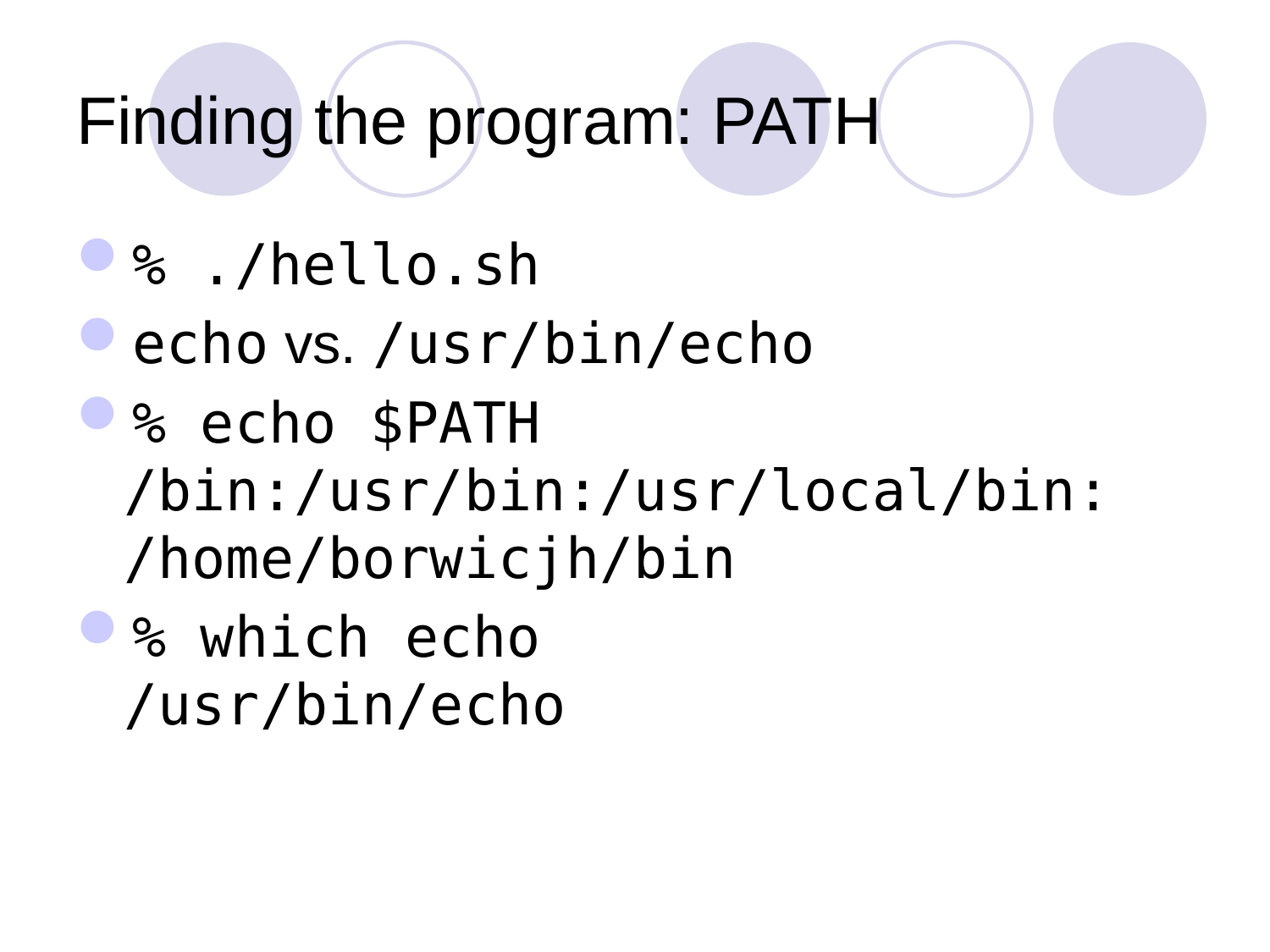

# Finding the program: PATH
% ./hello.sh
echo vs. /usr/bin/echo
% echo $PATH
/bin:/usr/bin:/usr/local/bin:
/home/borwicjh/bin
% which echo
/usr/bin/echo